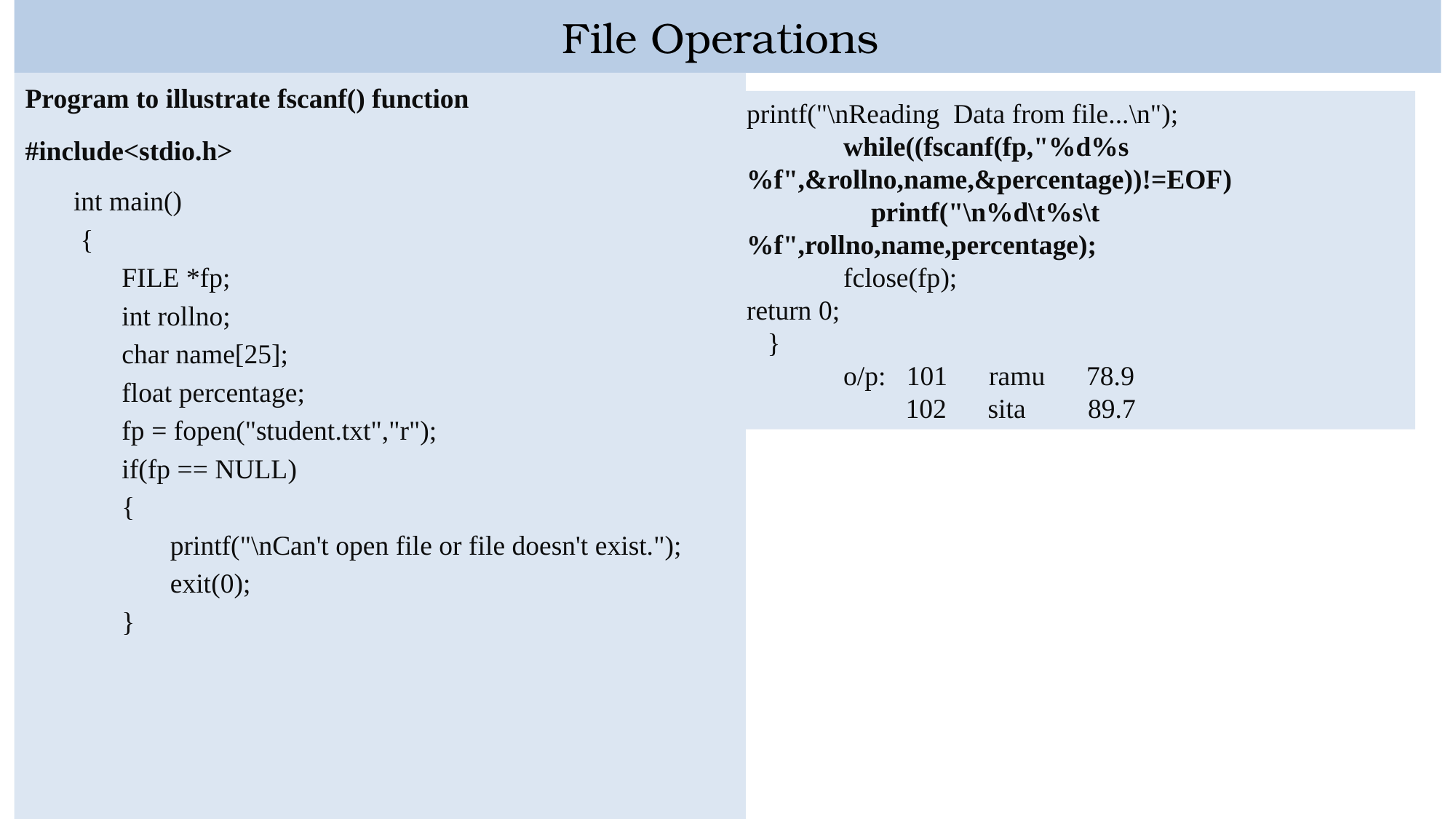

# File Operations
Program to illustrate fscanf() function
#include<stdio.h>
       int main()
        {
              FILE *fp;
              int rollno;
              char name[25];
              float percentage;
              fp = fopen("student.txt","r");
              if(fp == NULL)
              {
                     printf("\nCan't open file or file doesn't exist.");
                     exit(0);
              }

printf("\nReading  Data from file...\n");
              while((fscanf(fp,"%d%s%f",&rollno,name,&percentage))!=EOF)
                  printf("\n%d\t%s\t%f",rollno,name,percentage);
              fclose(fp);
return 0;
   }
              o/p:   101      ramu      78.9
                       102      sita         89.7